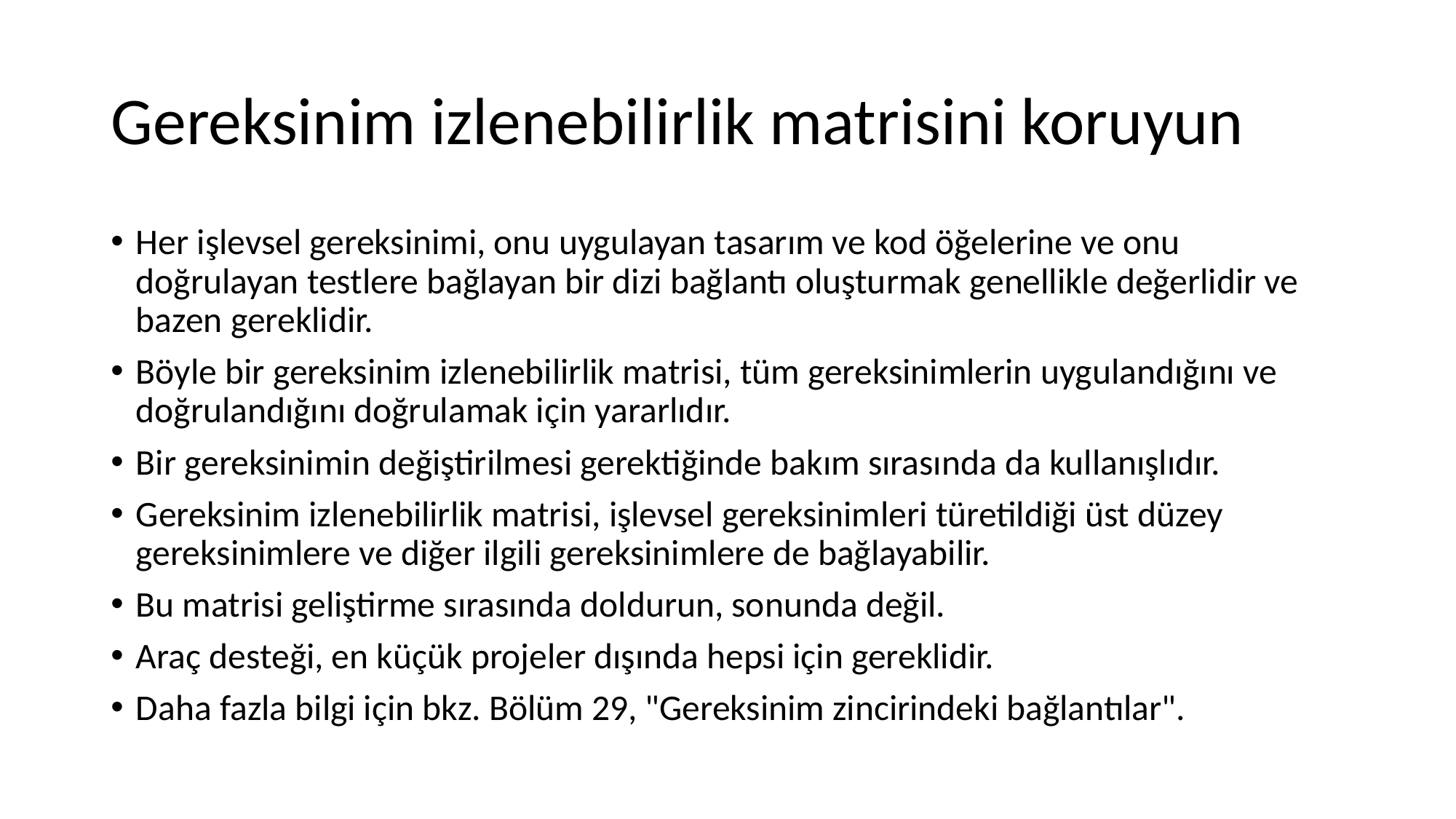

# Gereksinim izlenebilirlik matrisini koruyun
Her işlevsel gereksinimi, onu uygulayan tasarım ve kod öğelerine ve onu doğrulayan testlere bağlayan bir dizi bağlantı oluşturmak genellikle değerlidir ve bazen gereklidir.
Böyle bir gereksinim izlenebilirlik matrisi, tüm gereksinimlerin uygulandığını ve doğrulandığını doğrulamak için yararlıdır.
Bir gereksinimin değiştirilmesi gerektiğinde bakım sırasında da kullanışlıdır.
Gereksinim izlenebilirlik matrisi, işlevsel gereksinimleri türetildiği üst düzey gereksinimlere ve diğer ilgili gereksinimlere de bağlayabilir.
Bu matrisi geliştirme sırasında doldurun, sonunda değil.
Araç desteği, en küçük projeler dışında hepsi için gereklidir.
Daha fazla bilgi için bkz. Bölüm 29, "Gereksinim zincirindeki bağlantılar".